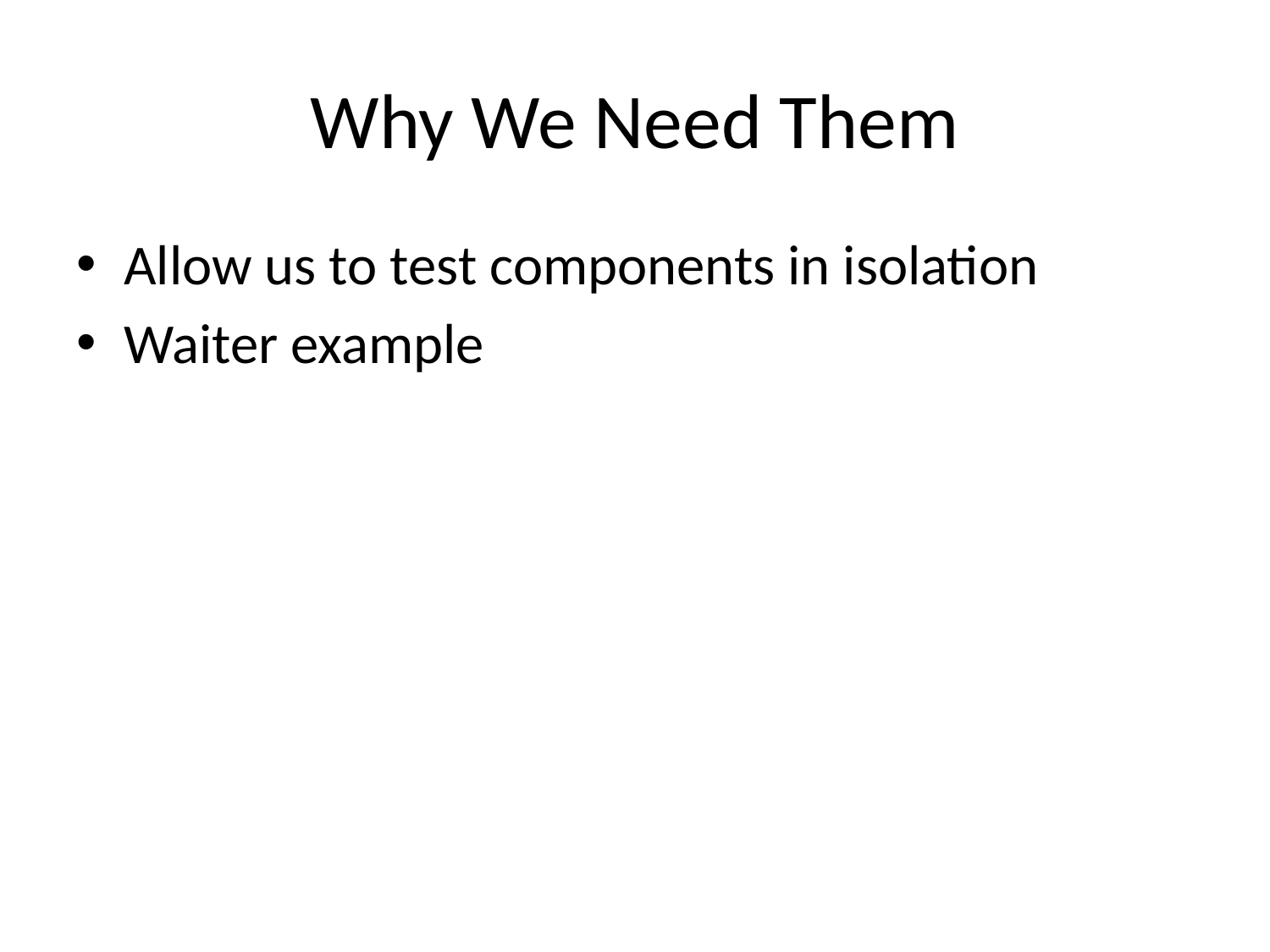

# Why We Need Them
Allow us to test components in isolation
Waiter example